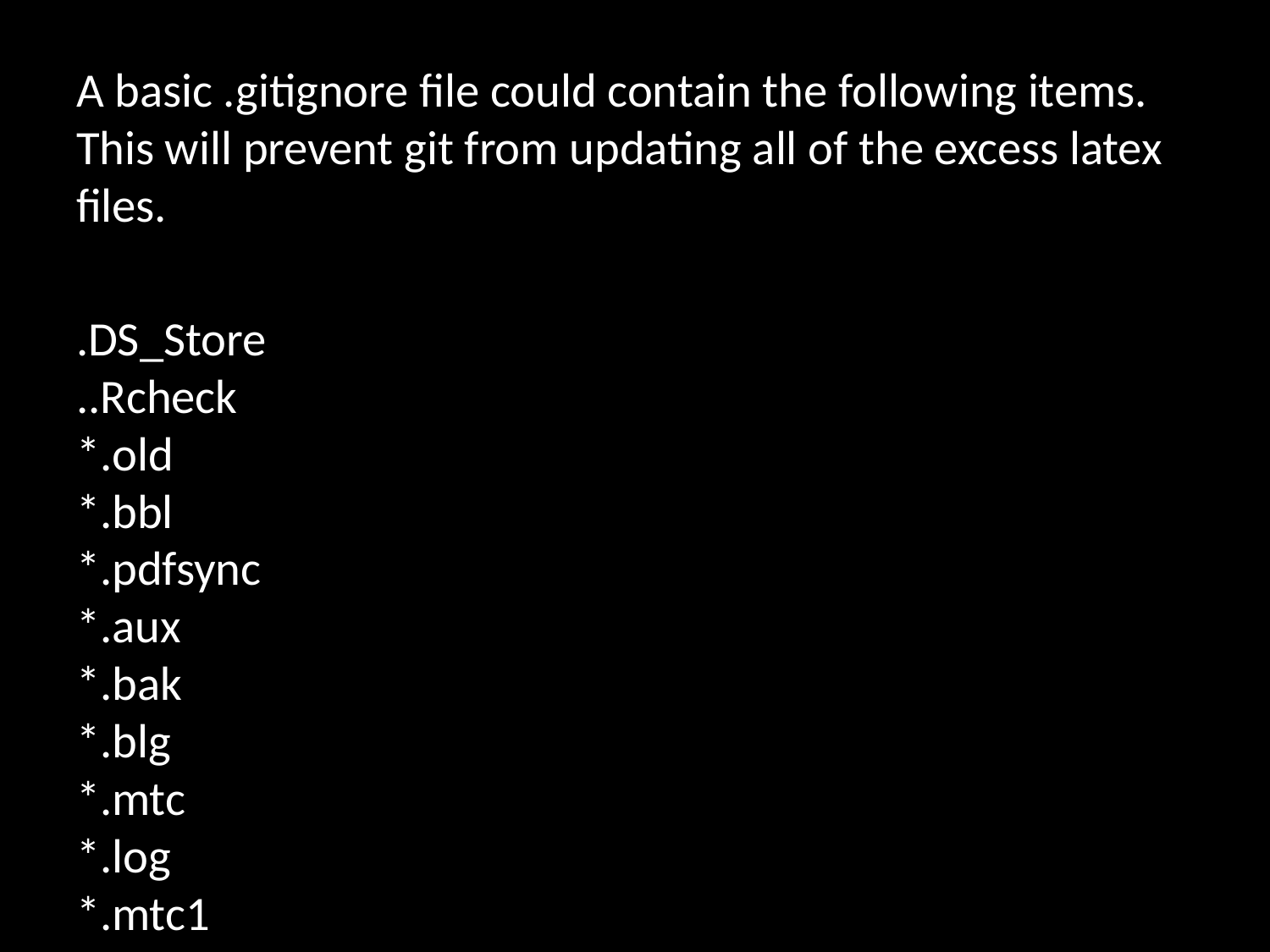

A basic .gitignore file could contain the following items. This will prevent git from updating all of the excess latex files.

.DS_Store
..Rcheck
*.old
*.bbl
*.pdfsync
*.aux
*.bak
*.blg
*.mtc
*.log
*.mtc1